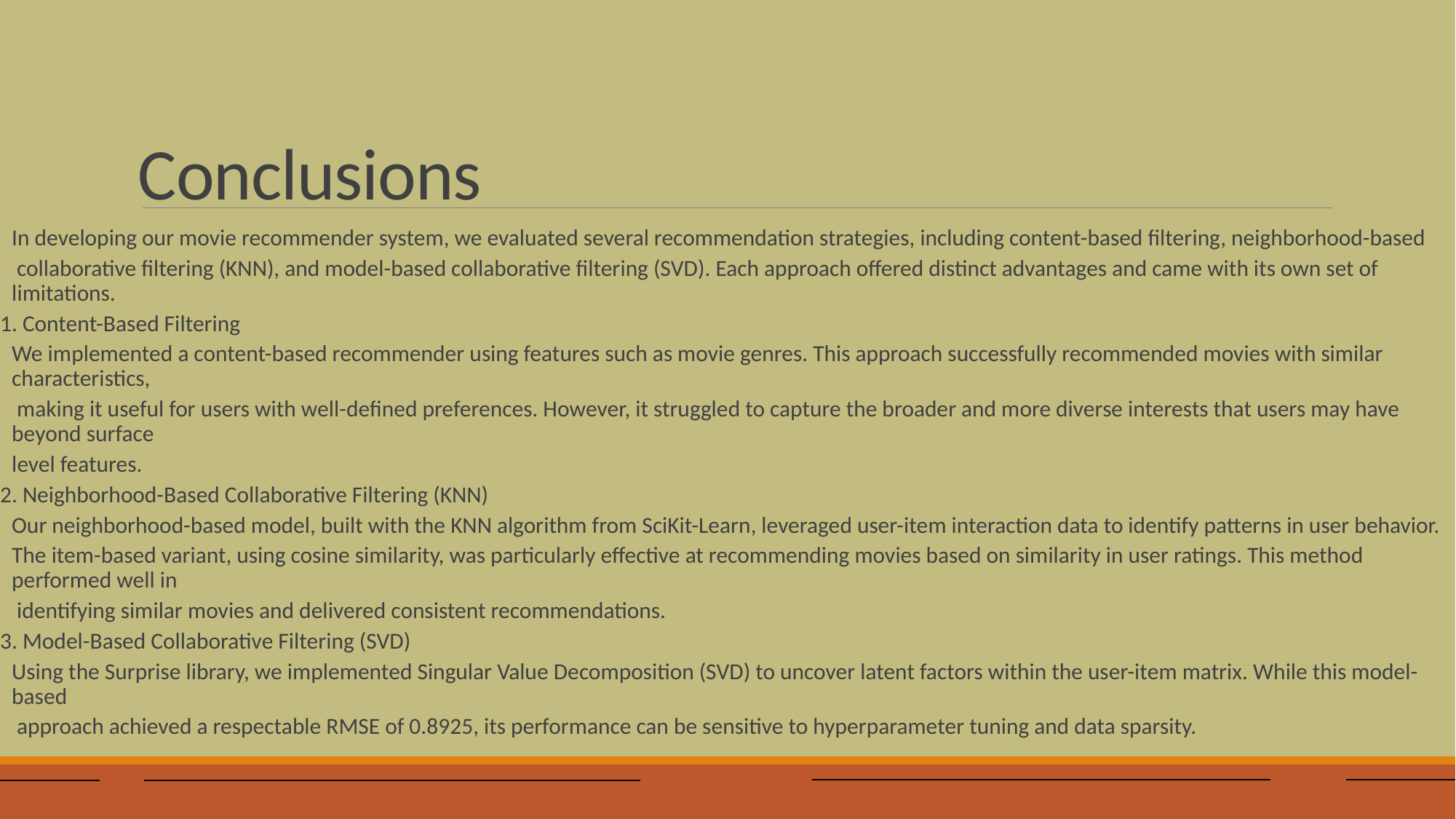

# Conclusions
In developing our movie recommender system, we evaluated several recommendation strategies, including content-based filtering, neighborhood-based
 collaborative filtering (KNN), and model-based collaborative filtering (SVD). Each approach offered distinct advantages and came with its own set of limitations.
1. Content-Based Filtering
We implemented a content-based recommender using features such as movie genres. This approach successfully recommended movies with similar characteristics,
 making it useful for users with well-defined preferences. However, it struggled to capture the broader and more diverse interests that users may have beyond surface
level features.
2. Neighborhood-Based Collaborative Filtering (KNN)
Our neighborhood-based model, built with the KNN algorithm from SciKit-Learn, leveraged user-item interaction data to identify patterns in user behavior.
The item-based variant, using cosine similarity, was particularly effective at recommending movies based on similarity in user ratings. This method performed well in
 identifying similar movies and delivered consistent recommendations.
3. Model-Based Collaborative Filtering (SVD)
Using the Surprise library, we implemented Singular Value Decomposition (SVD) to uncover latent factors within the user-item matrix. While this model-based
 approach achieved a respectable RMSE of 0.8925, its performance can be sensitive to hyperparameter tuning and data sparsity.